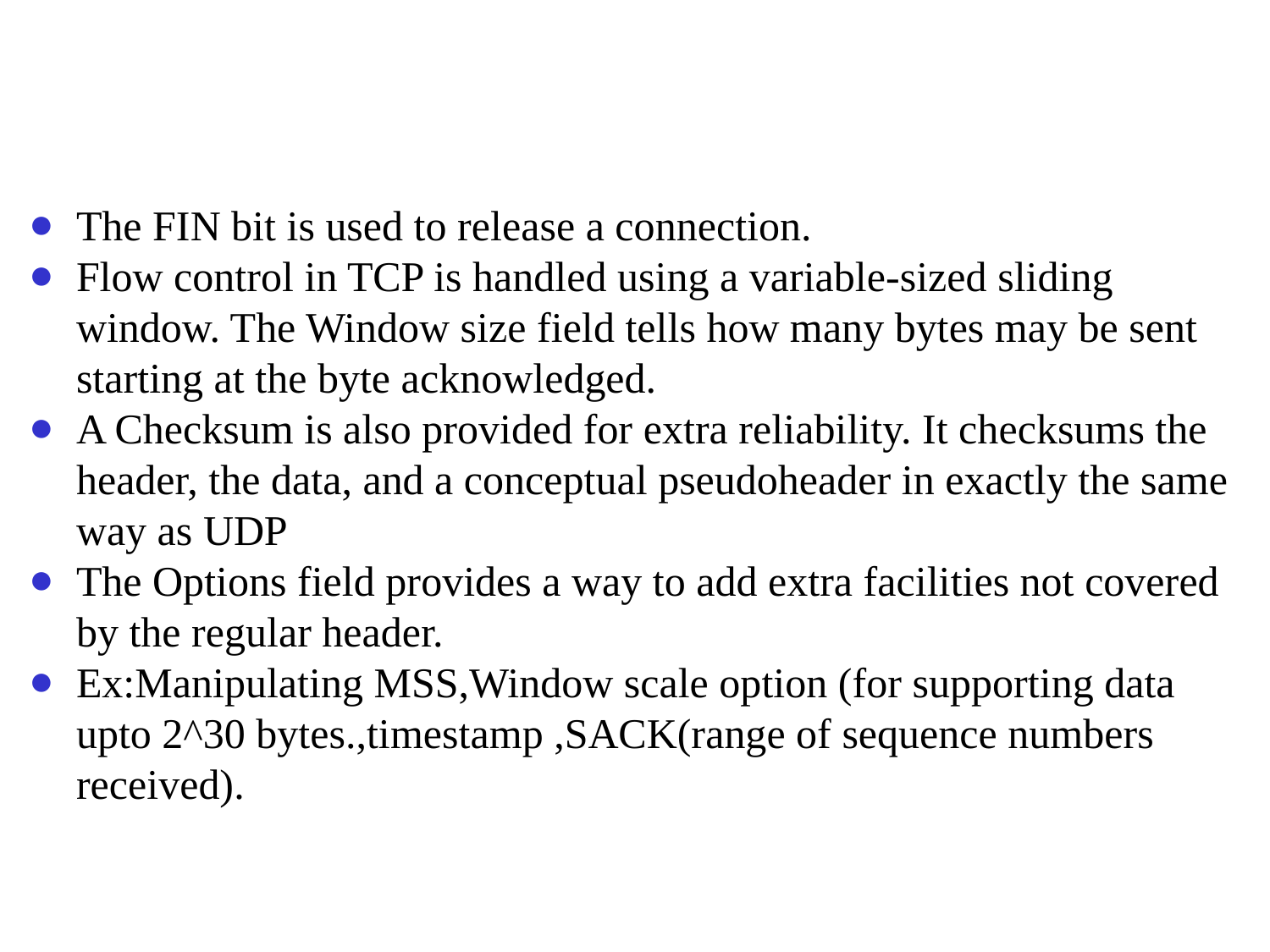

#
The FIN bit is used to release a connection.
Flow control in TCP is handled using a variable-sized sliding window. The Window size field tells how many bytes may be sent starting at the byte acknowledged.
A Checksum is also provided for extra reliability. It checksums the header, the data, and a conceptual pseudoheader in exactly the same way as UDP
The Options field provides a way to add extra facilities not covered by the regular header.
Ex:Manipulating MSS,Window scale option (for supporting data upto 2^30 bytes.,timestamp ,SACK(range of sequence numbers received).